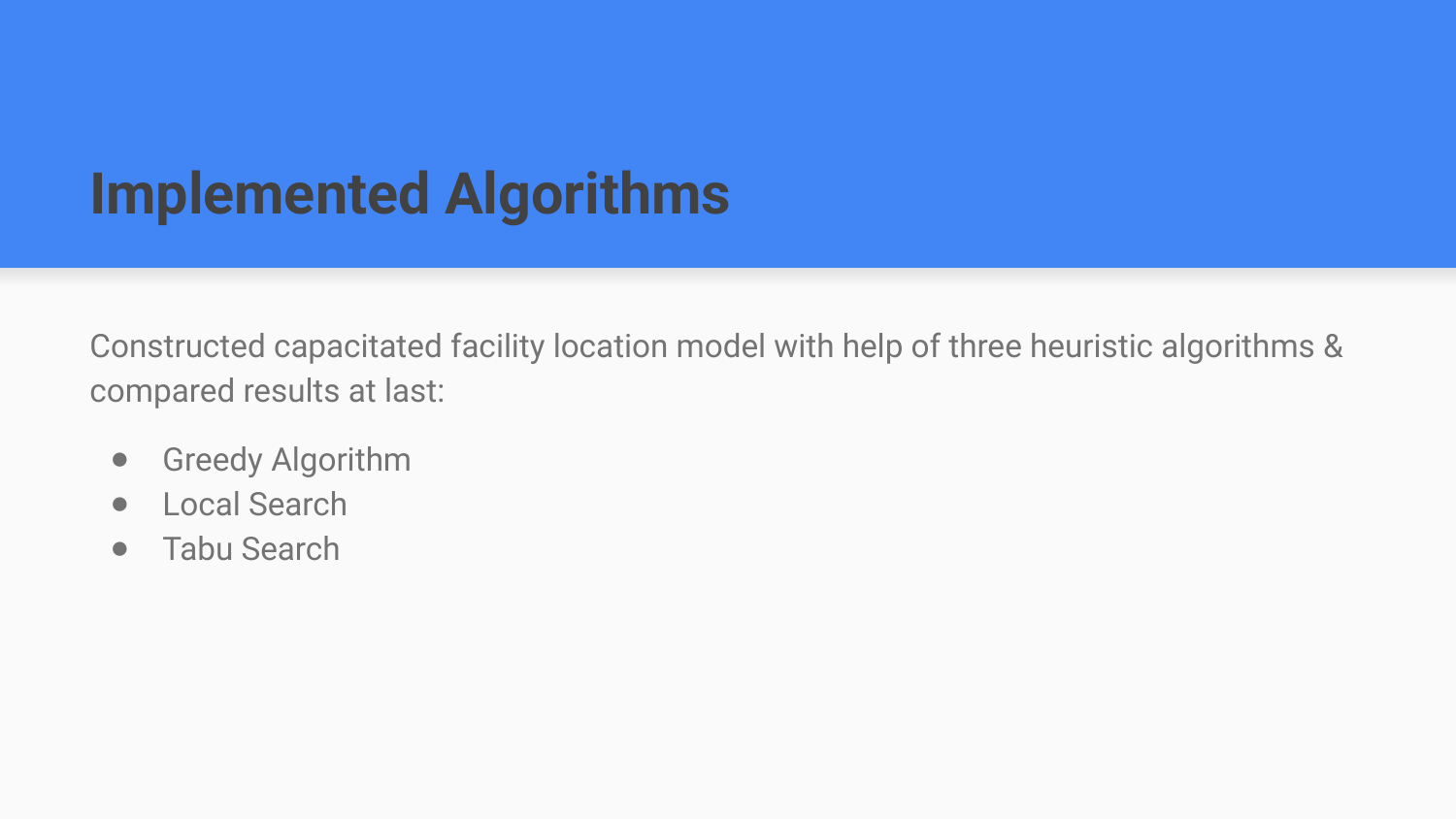

# Implemented Algorithms
Constructed capacitated facility location model with help of three heuristic algorithms & compared results at last:
Greedy Algorithm
Local Search
Tabu Search